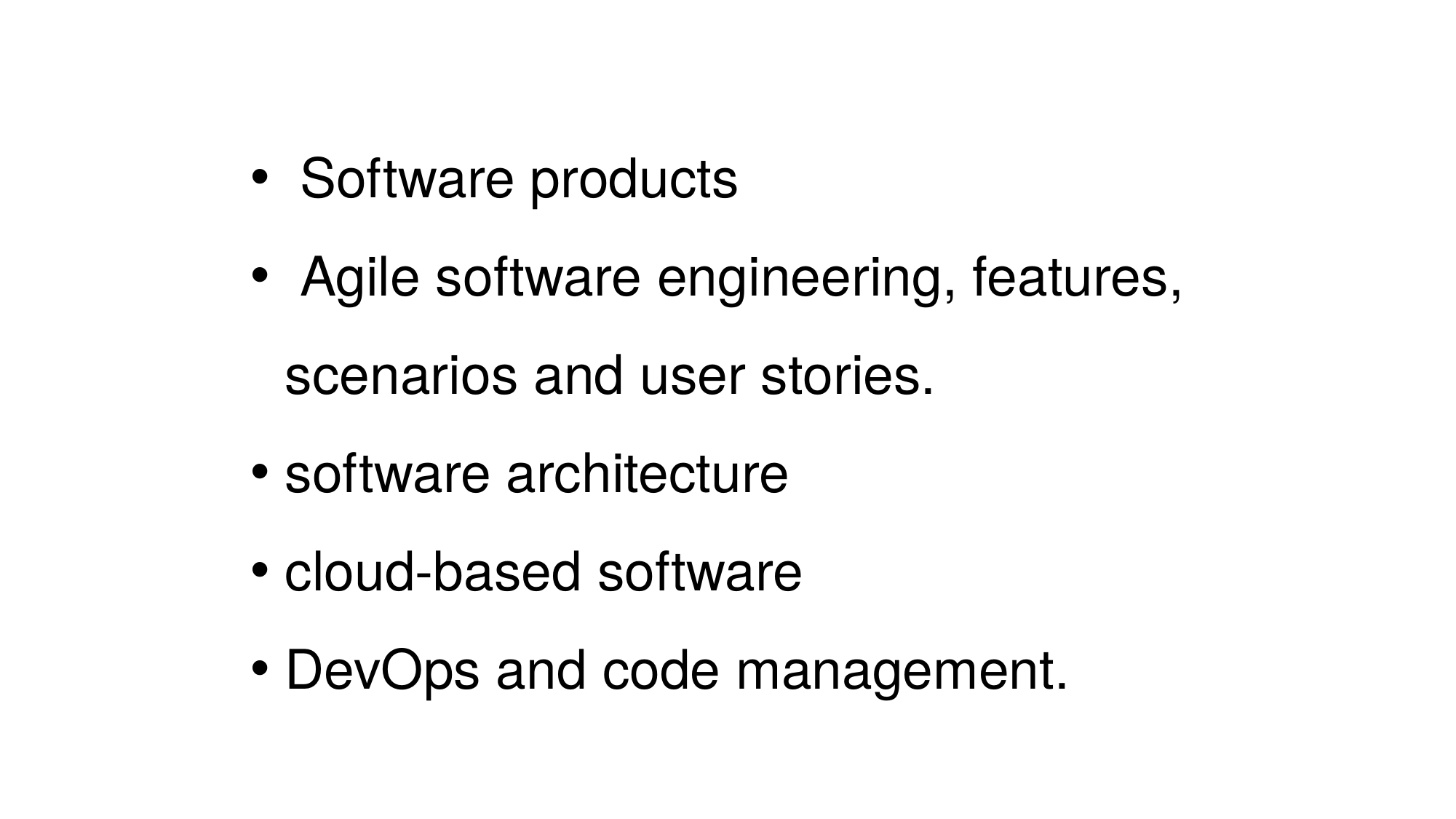

Software products
 Agile software engineering, features, scenarios and user stories.
software architecture
cloud-based software
DevOps and code management.